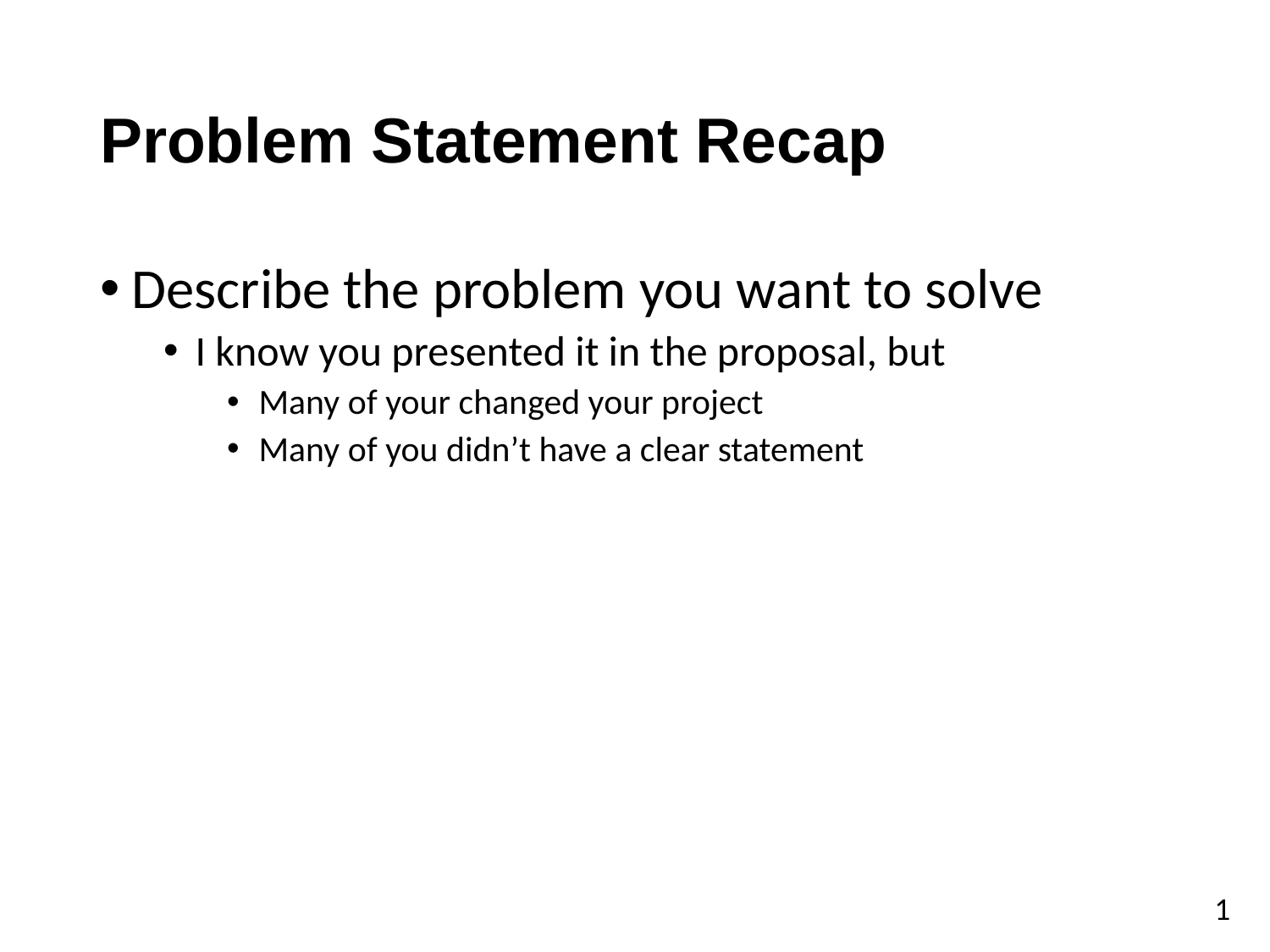

# Problem Statement Recap
Describe the problem you want to solve
I know you presented it in the proposal, but
Many of your changed your project
Many of you didn’t have a clear statement

1